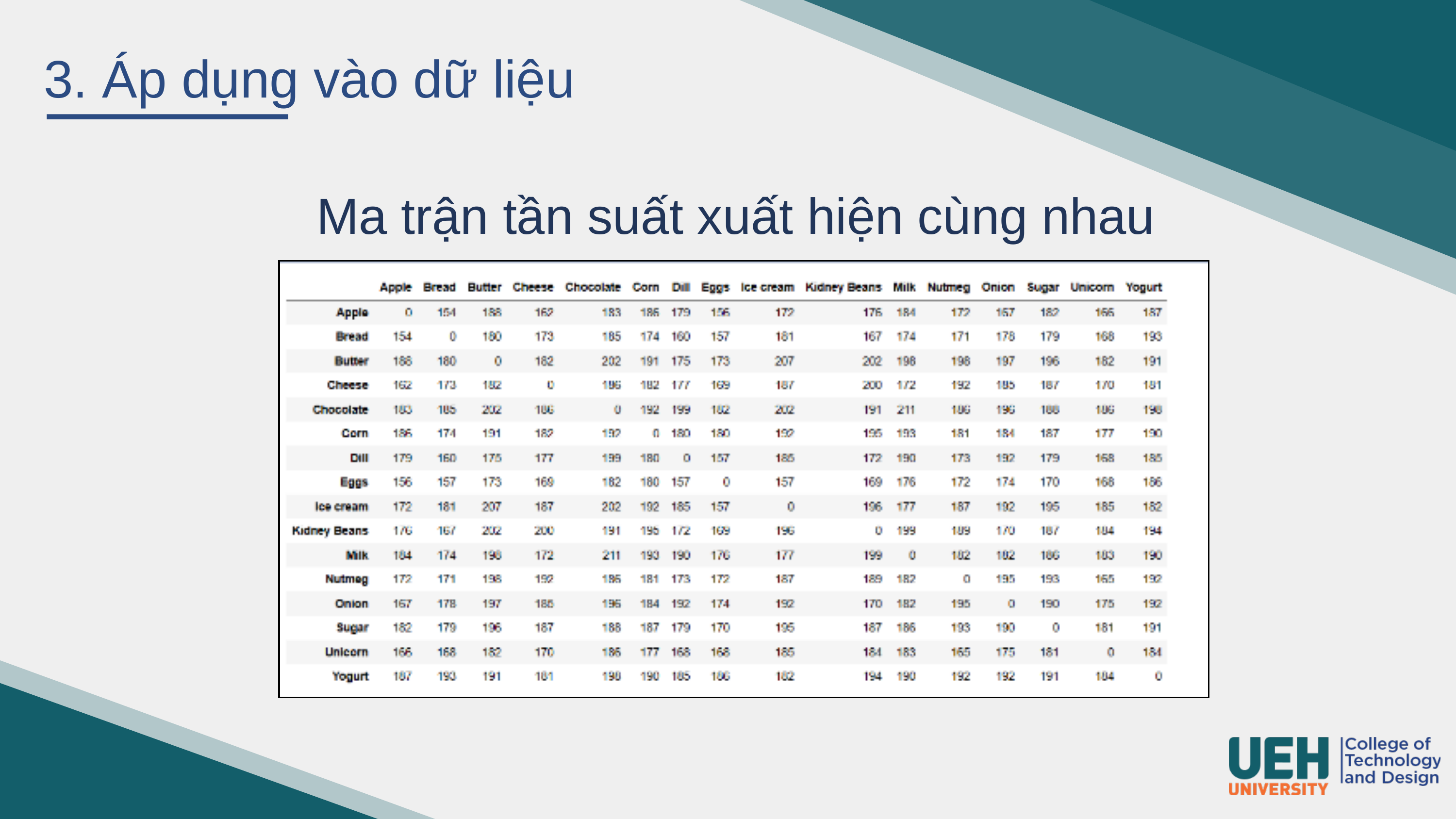

3. Áp dụng vào dữ liệu

Ma trận tần suất xuất hiện cùng nhau